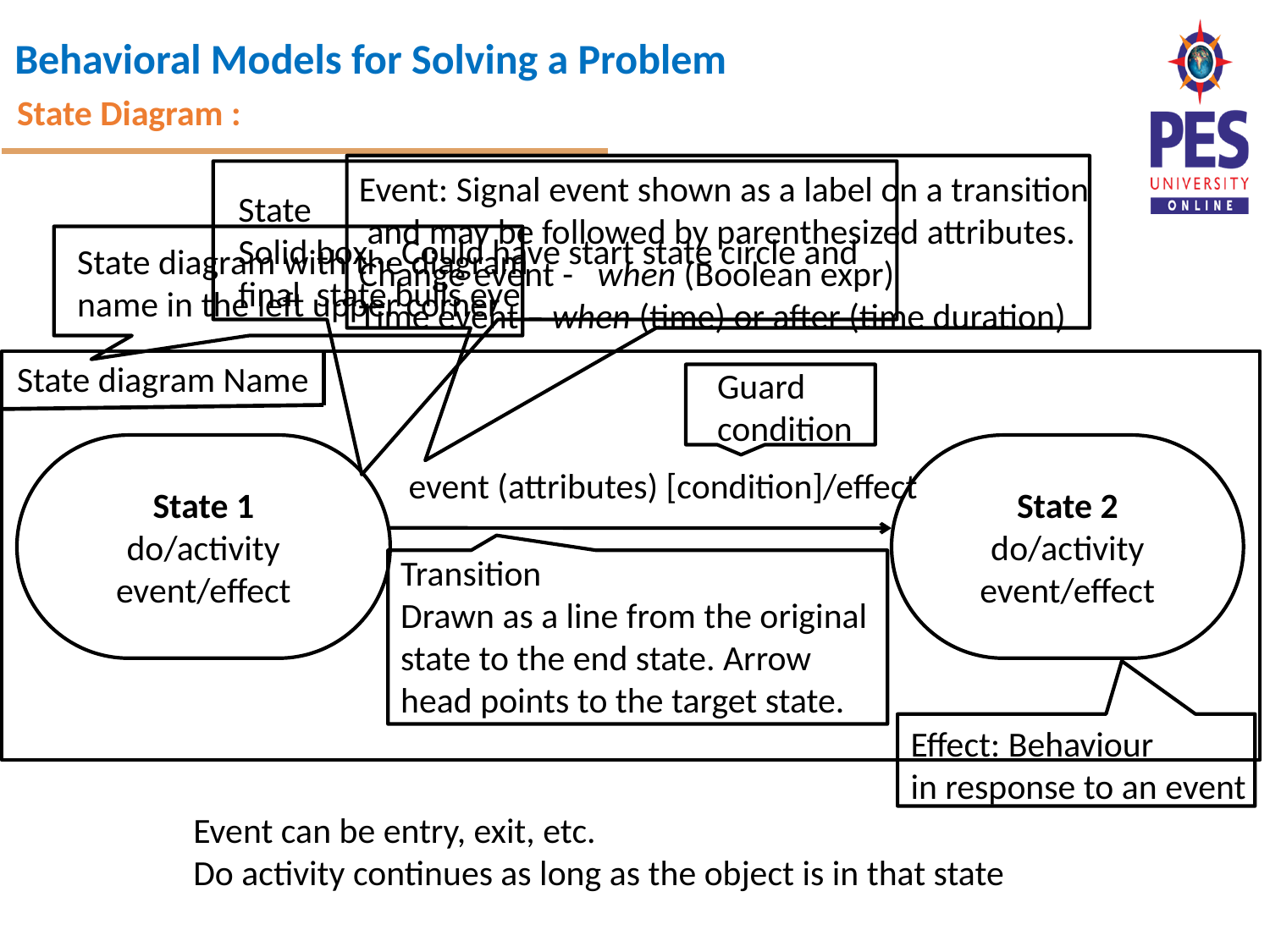

State Diagram :

Event: Signal event shown as a label on a transition
 and may be followed by parenthesized attributes.
Change event -   when (Boolean expr)
Time event – when (time) or after (time duration)

State
Solid box .. Could have start state circle and final  state bulls eye

State diagram with the diagram
name in the left upper corner
State diagram Name

Guard
condition

State 1
do/activity
event/effect
State 2
do/activity
event/effect
event (attributes) [condition]/effect
Transition
Drawn as a line from the original state to the end state. Arrow head points to the target state.

Effect: Behaviour
in response to an event
Event can be entry, exit, etc.
Do activity continues as long as the object is in that state